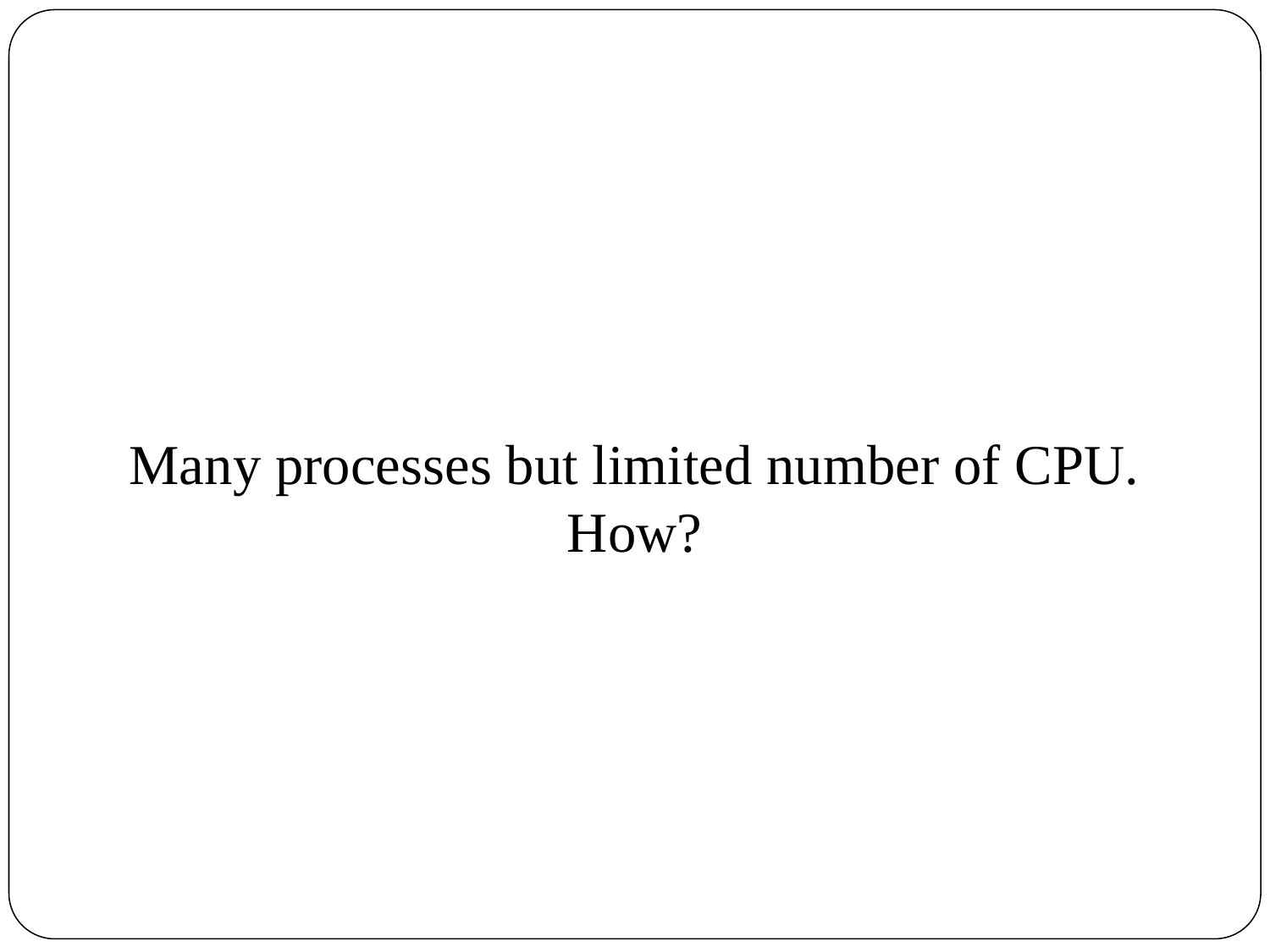

#

Many processes but limited number of CPU. How?